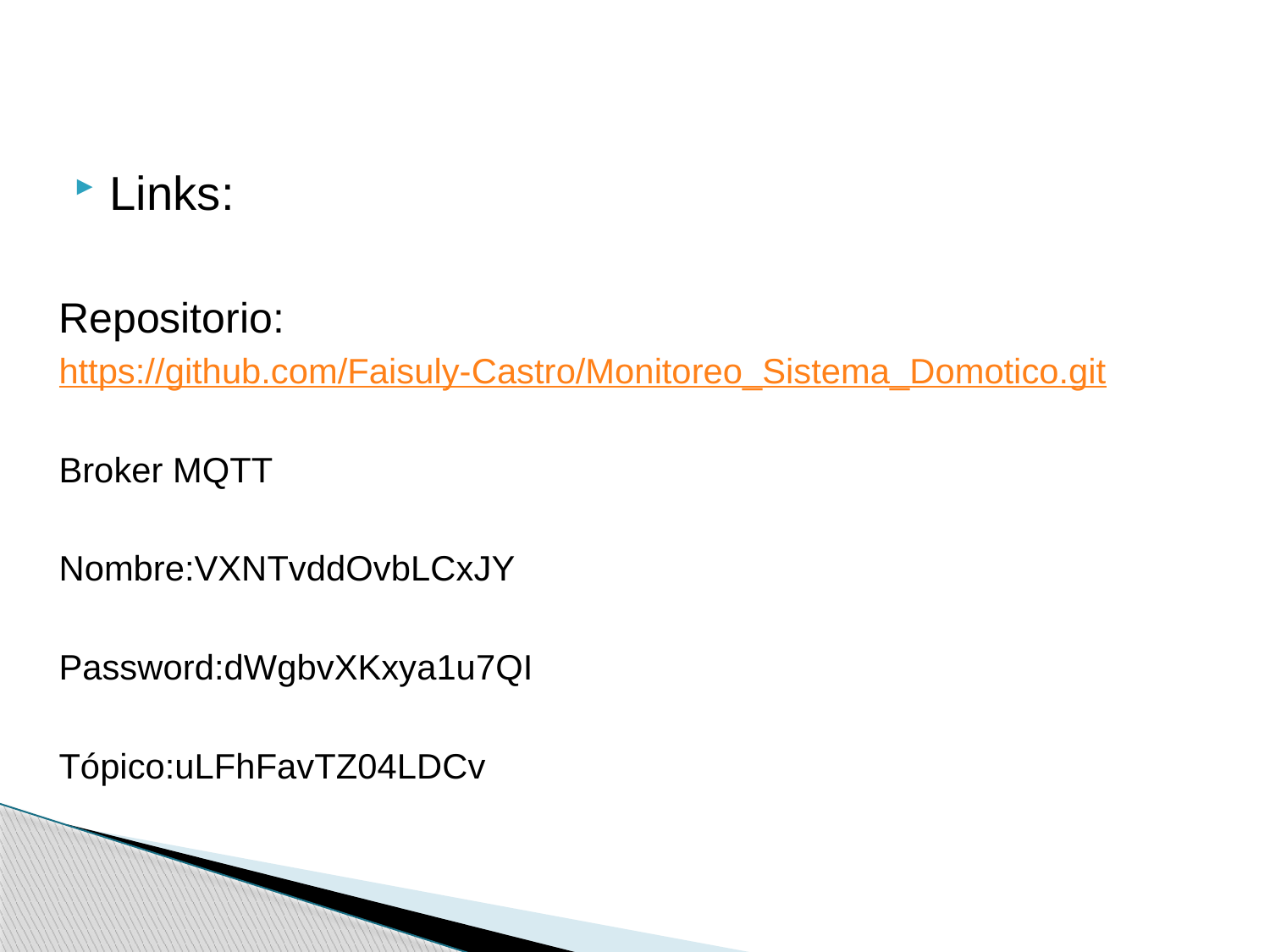

Links:

Repositorio:
https://github.com/Faisuly-Castro/Monitoreo_Sistema_Domotico.git

Broker MQTT

Nombre:VXNTvddOvbLCxJY

Password:dWgbvXKxya1u7QI

Tópico:uLFhFavTZ04LDCv